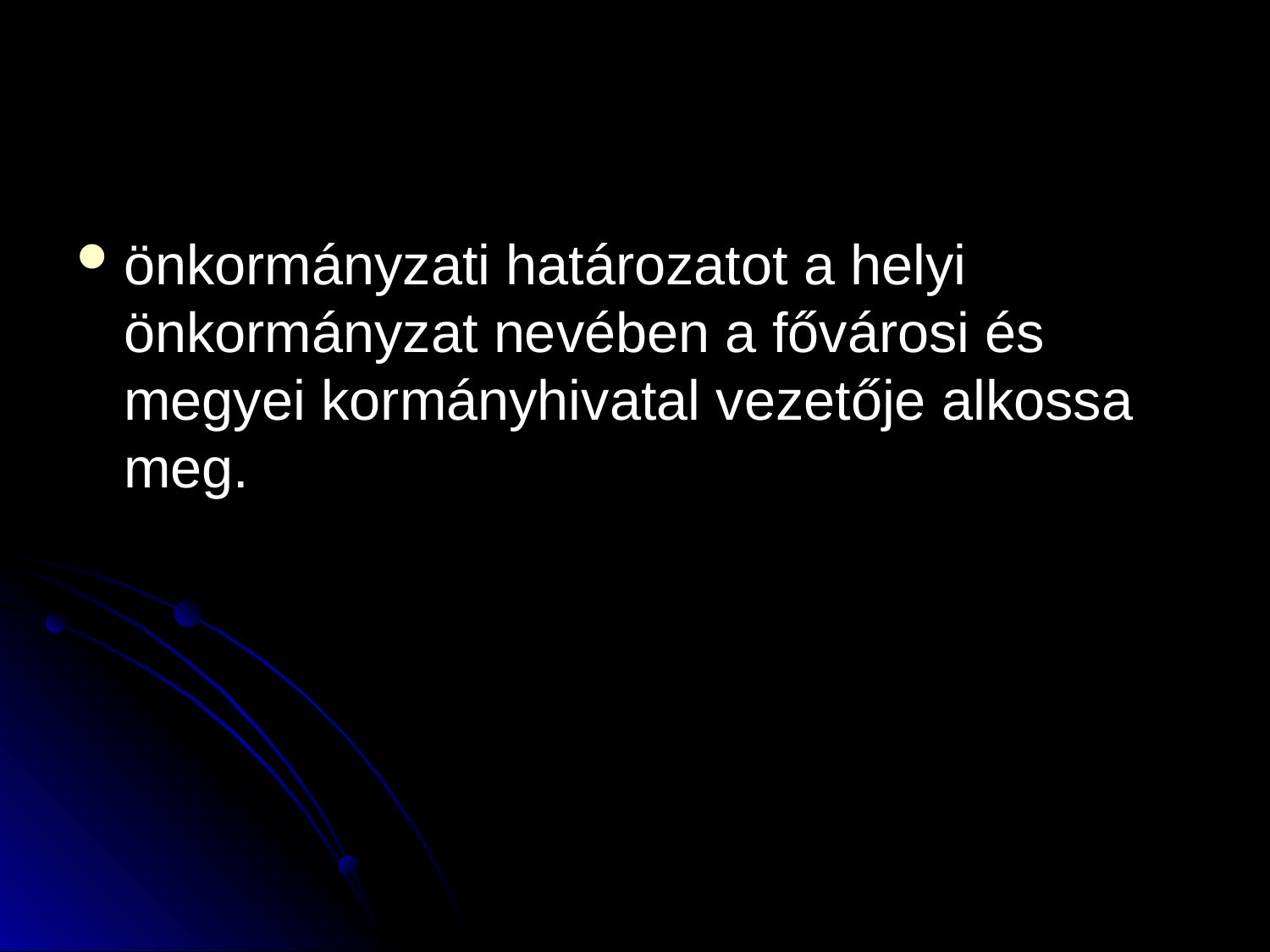

#
önkormányzati határozatot a helyi önkormányzat nevében a fővárosi és megyei kormányhivatal vezetője alkossa meg.